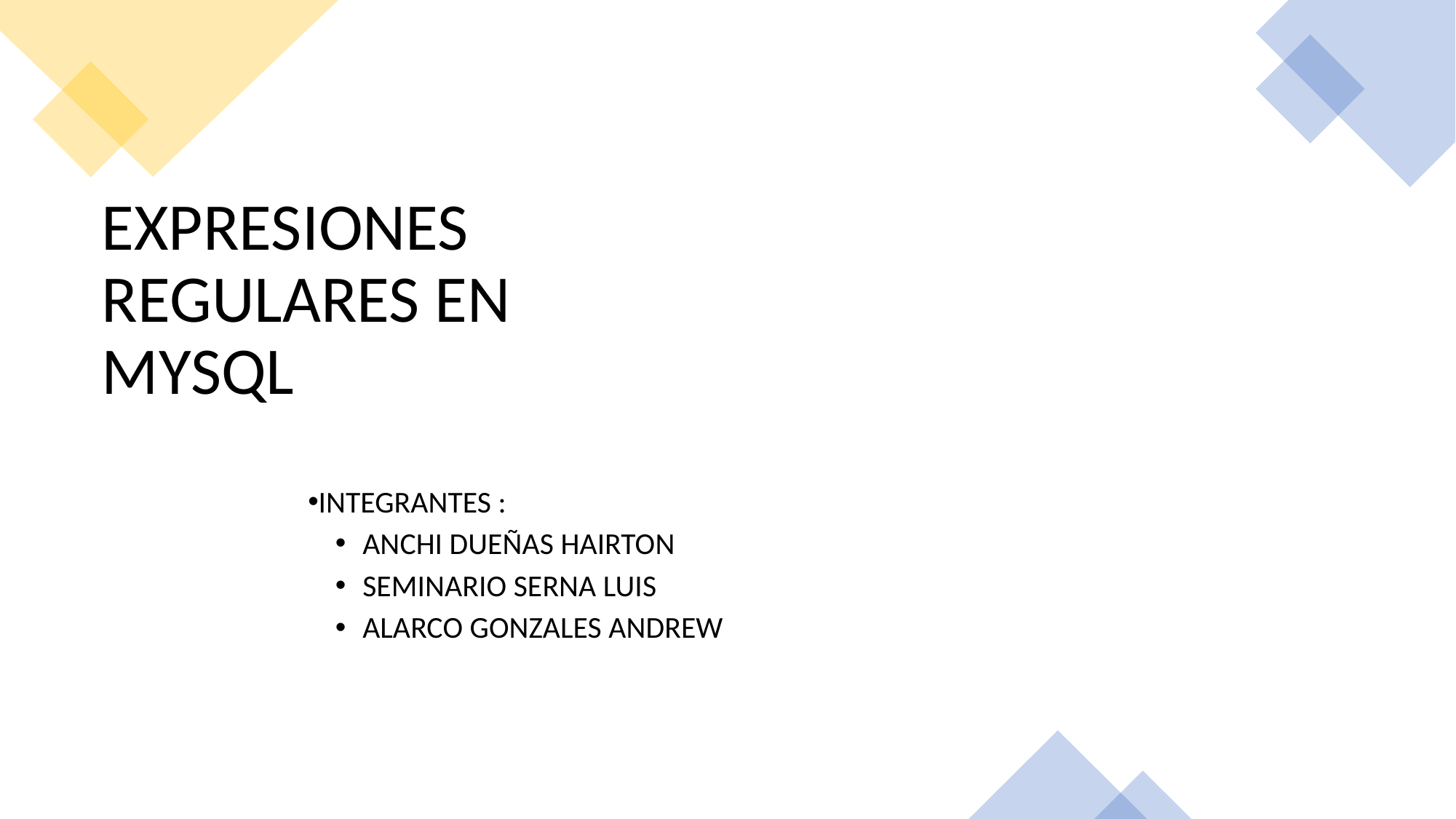

EXPRESIONES REGULARES EN MYSQL
INTEGRANTES :
ANCHI DUEÑAS HAIRTON
SEMINARIO SERNA LUIS
ALARCO GONZALES ANDREW